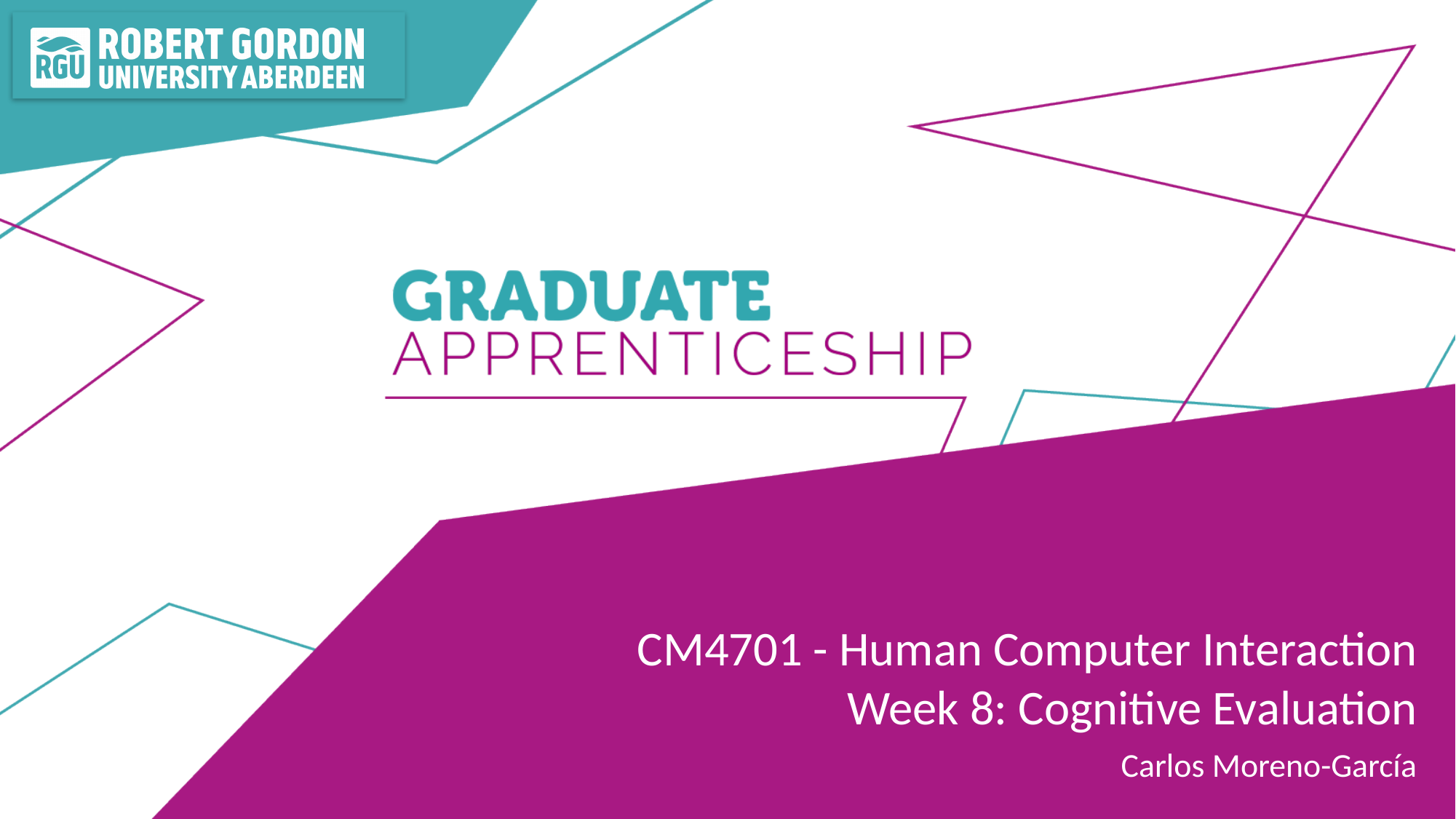

CM4701 - Human Computer Interaction
Week 8: Cognitive Evaluation
Carlos Moreno-García